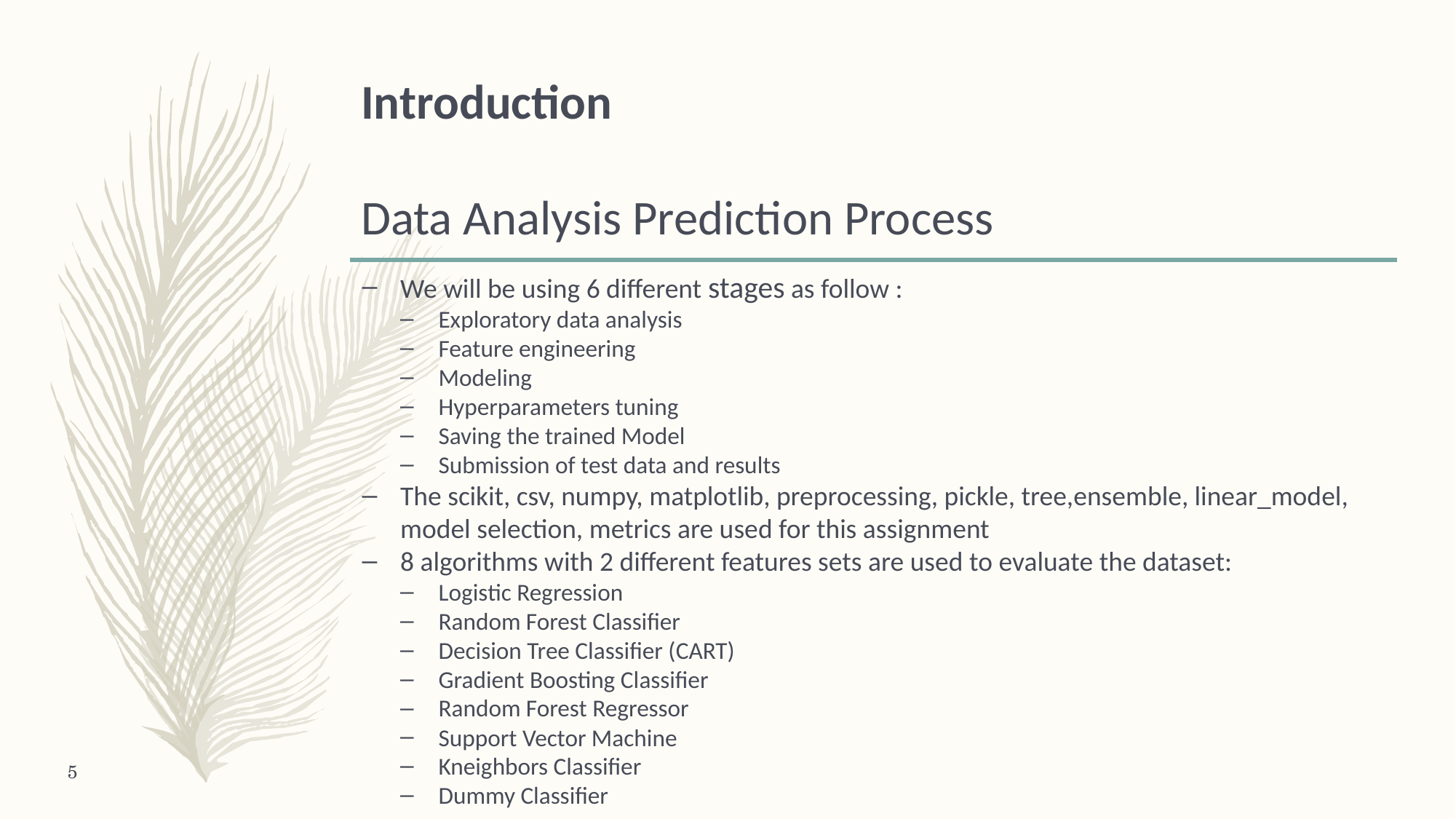

# Introduction Data Analysis Prediction Process
We will be using 6 different stages as follow :
Exploratory data analysis
Feature engineering
Modeling
Hyperparameters tuning
Saving the trained Model
Submission of test data and results
The scikit, csv, numpy, matplotlib, preprocessing, pickle, tree,ensemble, linear_model, model selection, metrics are used for this assignment
8 algorithms with 2 different features sets are used to evaluate the dataset:
Logistic Regression
Random Forest Classifier
Decision Tree Classifier (CART)
Gradient Boosting Classifier
Random Forest Regressor
Support Vector Machine
Kneighbors Classifier
Dummy Classifier
5